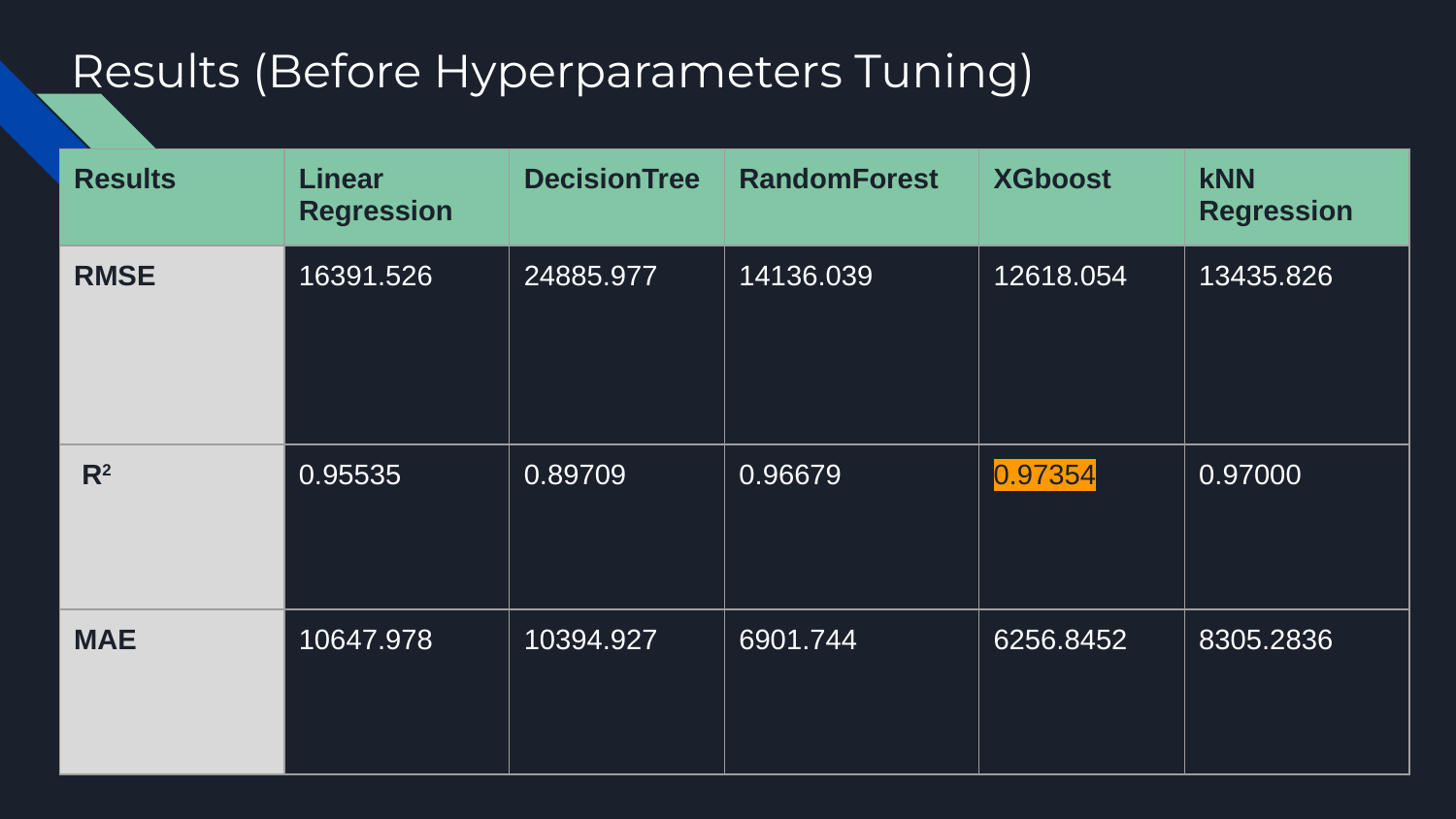

# Results (Before Hyperparameters Tuning)
| Results | Linear Regression | DecisionTree | RandomForest | XGboost | kNN Regression |
| --- | --- | --- | --- | --- | --- |
| RMSE | 16391.526 | 24885.977 | 14136.039 | 12618.054 | 13435.826 |
| R2 | 0.95535 | 0.89709 | 0.96679 | 0.97354 | 0.97000 |
| MAE | 10647.978 | 10394.927 | 6901.744 | 6256.8452 | 8305.2836 |